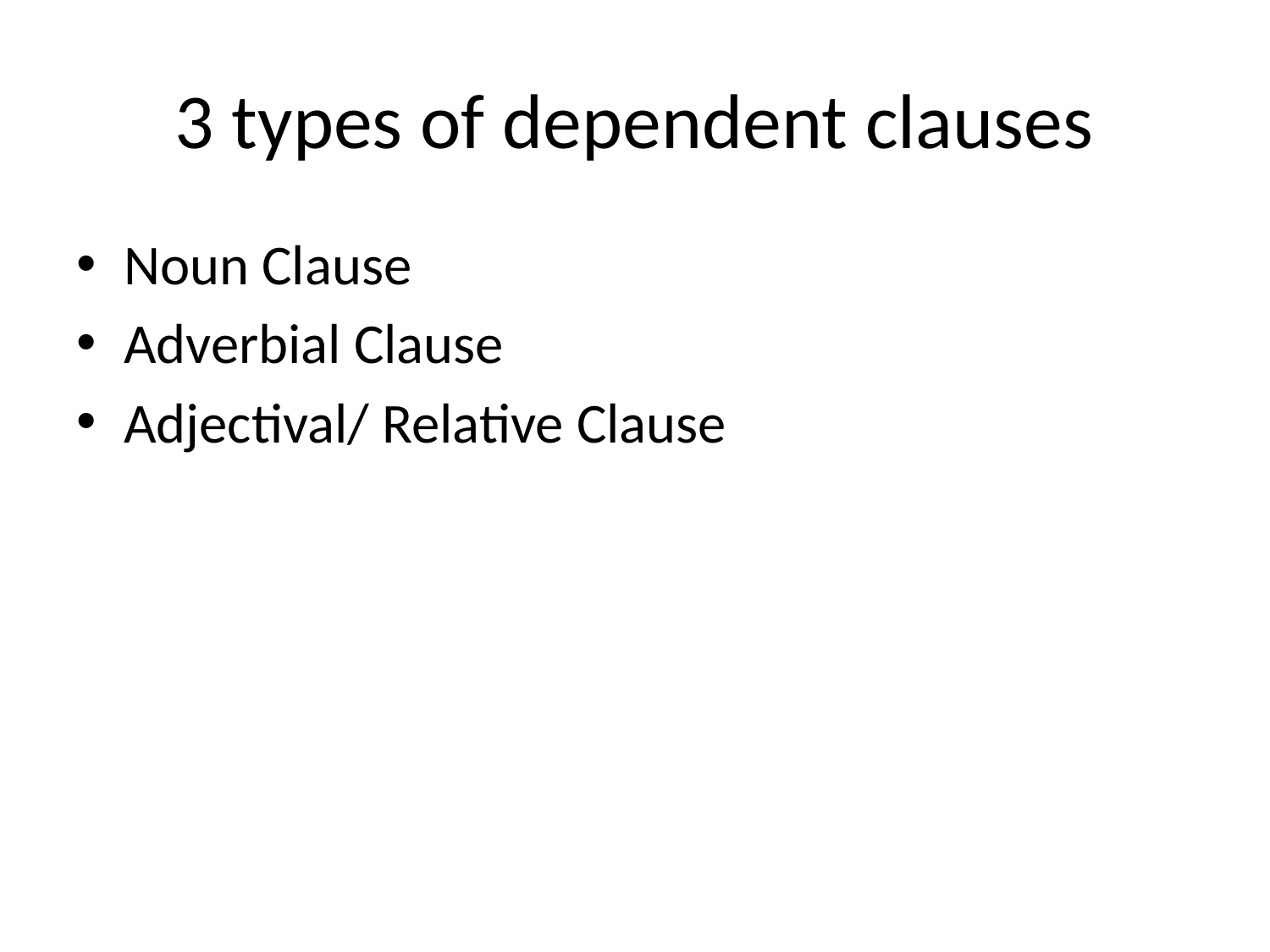

# 3 types of dependent clauses
Noun Clause
Adverbial Clause
Adjectival/ Relative Clause